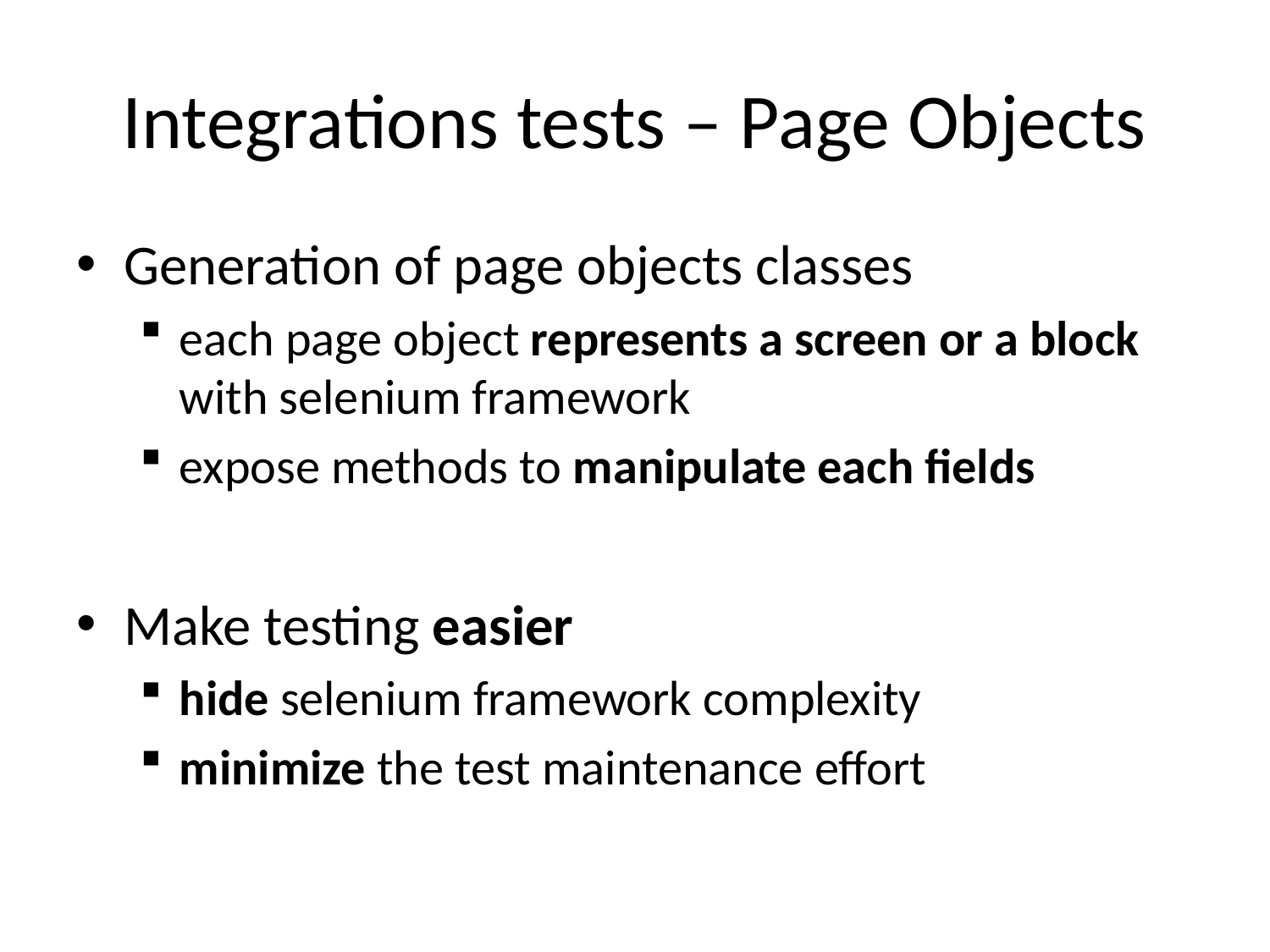

# Integrations tests – Page Objects
Generation of page objects classes
each page object represents a screen or a block with selenium framework
expose methods to manipulate each fields

Make testing easier
hide selenium framework complexity
minimize the test maintenance effort